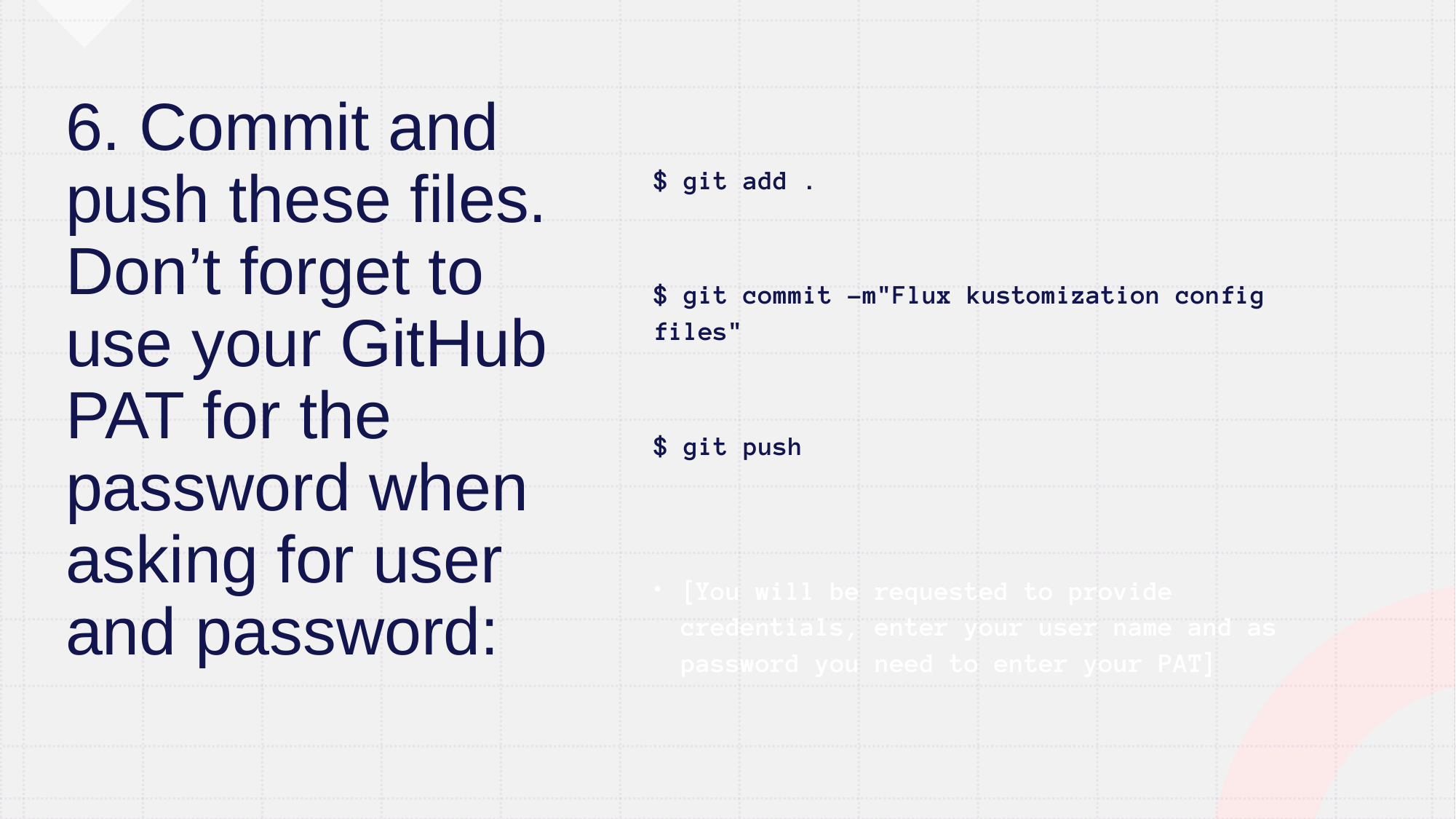

# 6. Commit and push these files. Don’t forget to use your GitHub PAT for the password when asking for user and password:
$ git add .

$ git commit -m"Flux kustomization config files"

$ git push

[You will be requested to provide credentials, enter your user name and as password you need to enter your PAT]